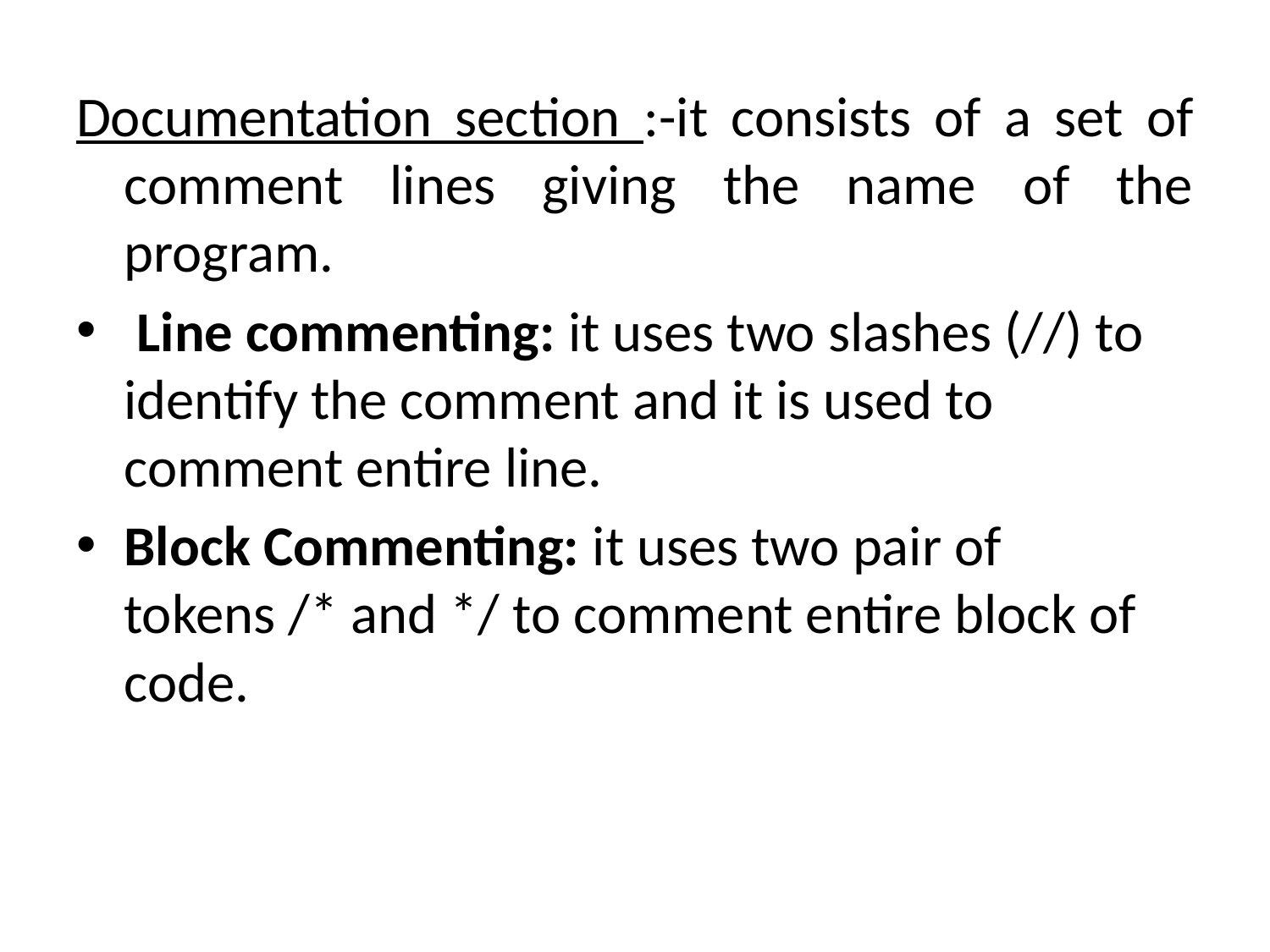

Documentation section :-it consists of a set of comment lines giving the name of the program.
 Line commenting: it uses two slashes (//) to identify the comment and it is used to comment entire line.
Block Commenting: it uses two pair of tokens /* and */ to comment entire block of code.